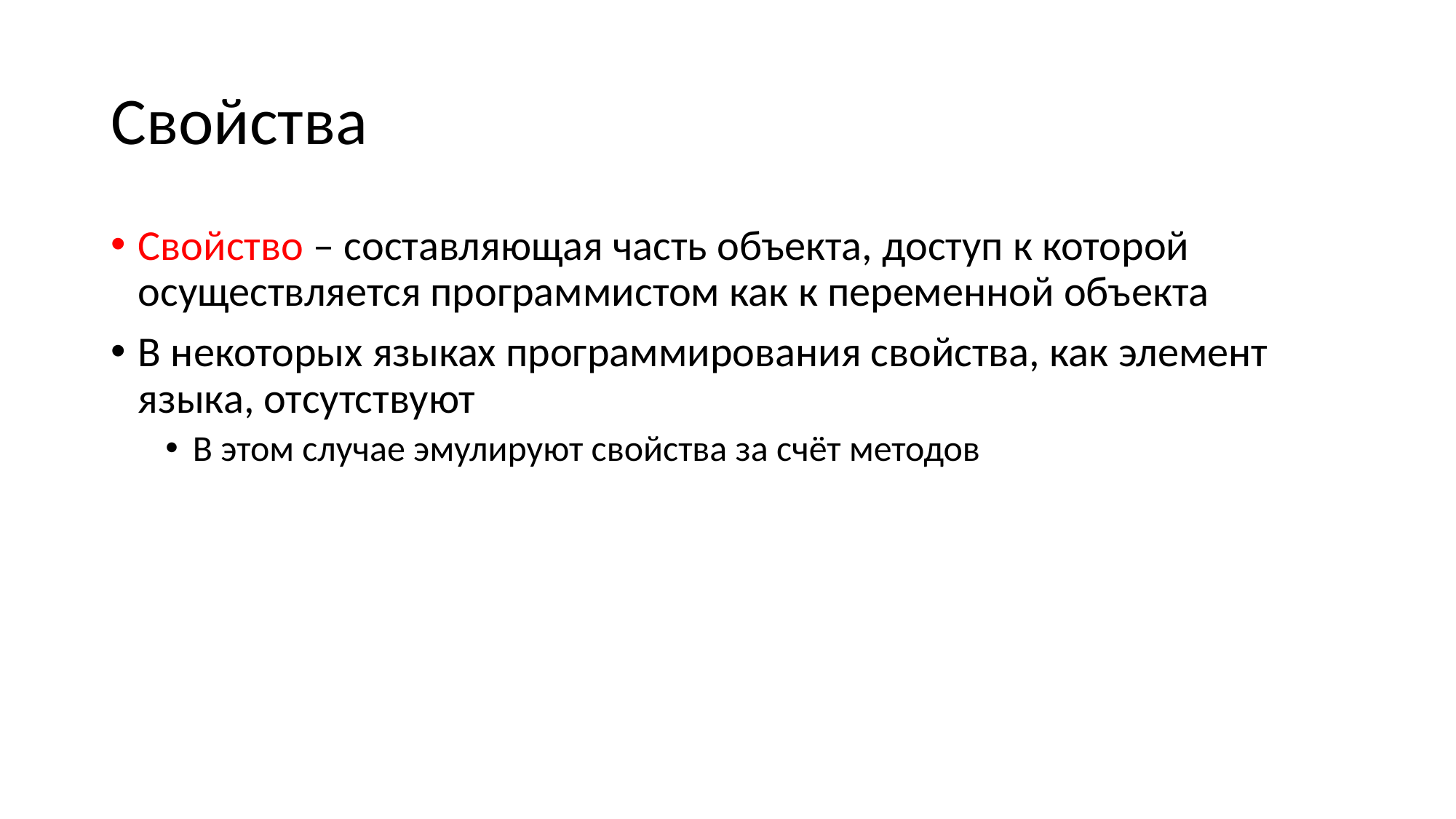

# Свойства
Свойство – составляющая часть объекта, доступ к которой осуществляется программистом как к переменной объекта
В некоторых языках программирования свойства, как элемент языка, отсутствуют
В этом случае эмулируют свойства за счёт методов